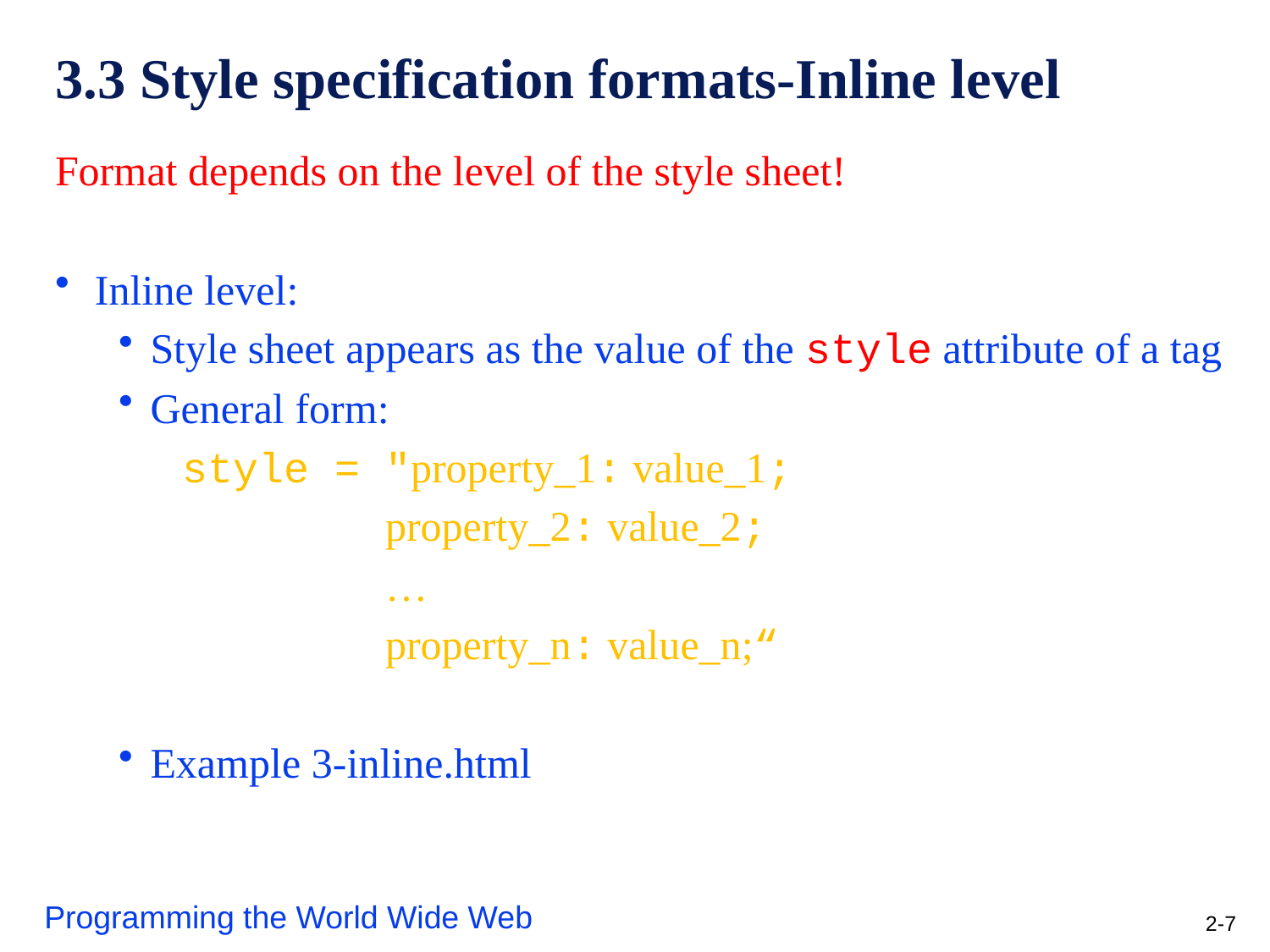

# 3.3 Style specification formats-Inline level
Format depends on the level of the style sheet!

Inline level:
Style sheet appears as the value of the style attribute of a tag
General form:
style = "property_1: value_1;
        property_2: value_2;
        …
        property_n: value_n;“

Example 3-inline.html